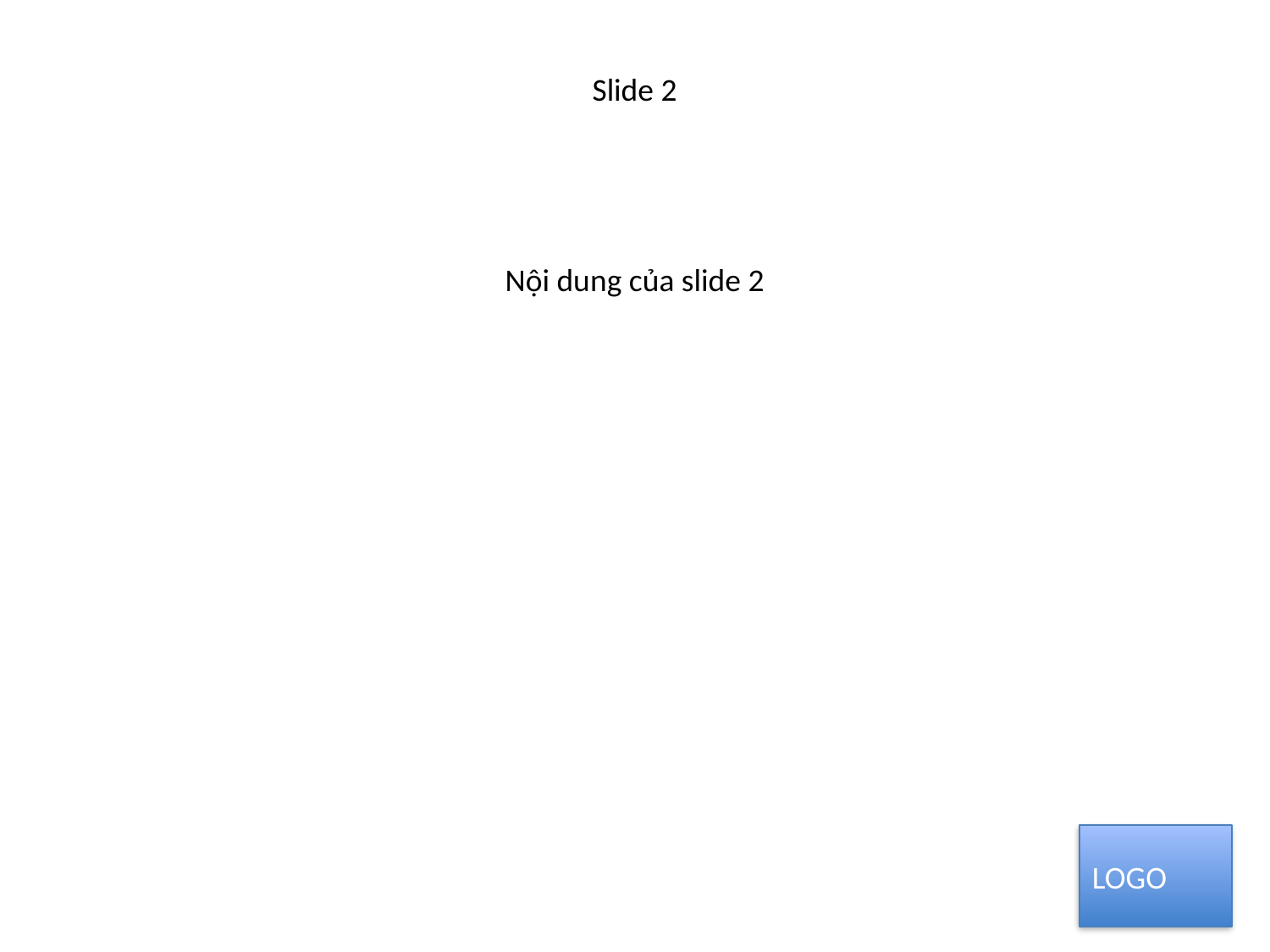

Slide 2
Nội dung của slide 2
LOGO